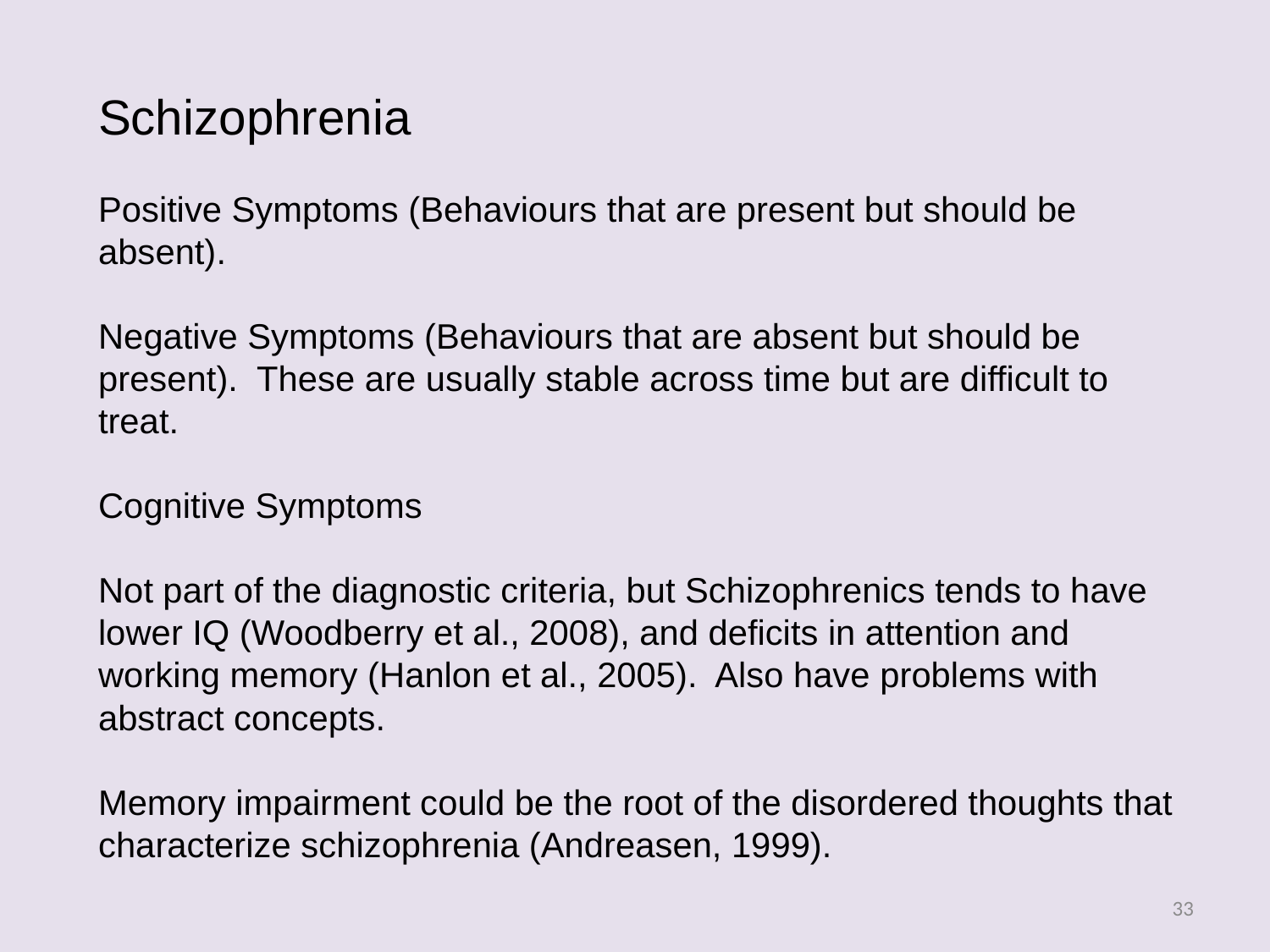

Schizophrenia

Positive Symptoms (Behaviours that are present but should be absent).

Negative Symptoms (Behaviours that are absent but should be present).  These are usually stable across time but are difficult to treat.

Cognitive Symptoms

Not part of the diagnostic criteria, but Schizophrenics tends to have lower IQ (Woodberry et al., 2008), and deficits in attention and working memory (Hanlon et al., 2005).  Also have problems with abstract concepts.

Memory impairment could be the root of the disordered thoughts that characterize schizophrenia (Andreasen, 1999).
33